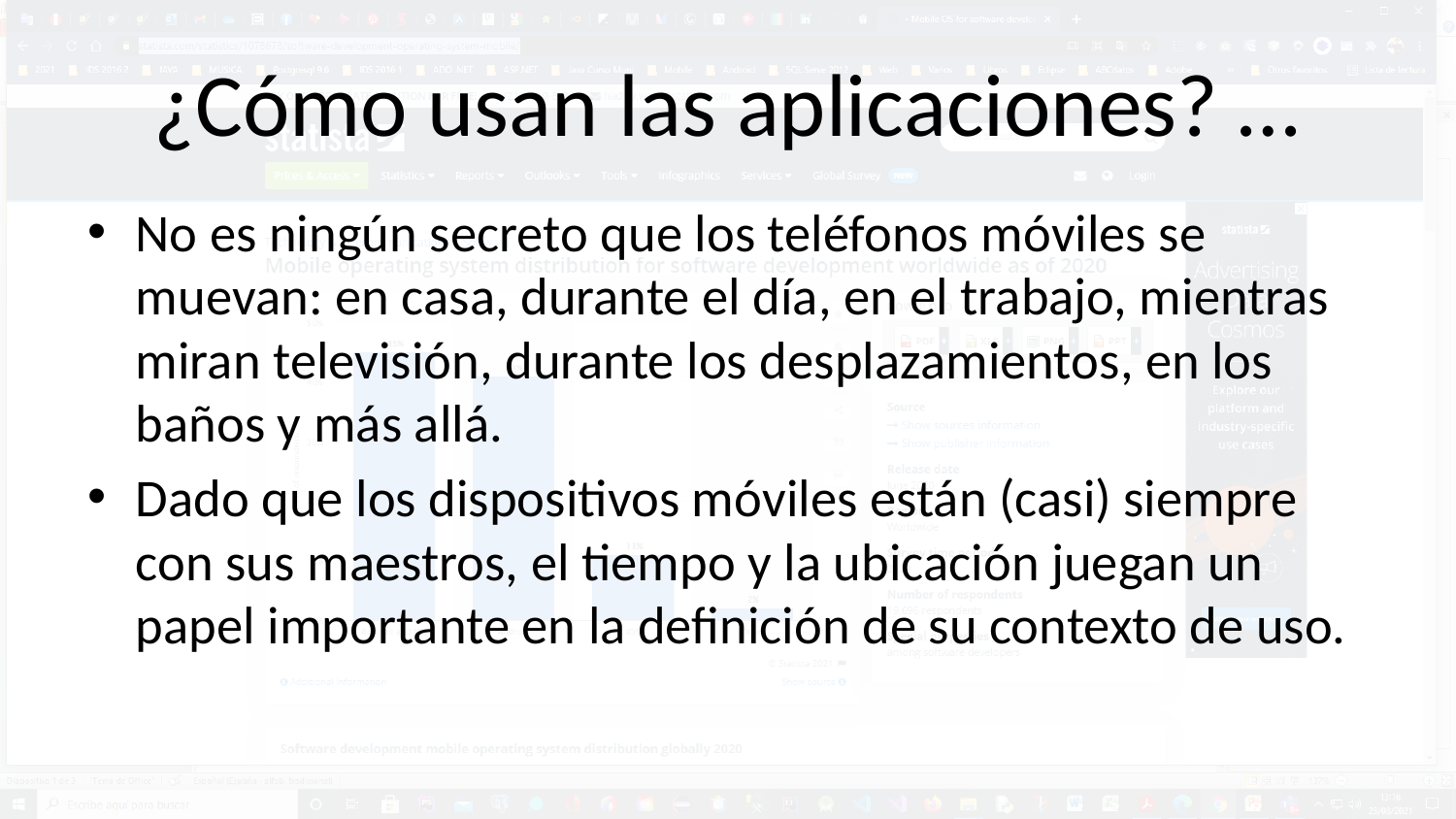

# ¿Cómo usan las aplicaciones? …
No es ningún secreto que los teléfonos móviles se muevan: en casa, durante el día, en el trabajo, mientras miran televisión, durante los desplazamientos, en los baños y más allá.
Dado que los dispositivos móviles están (casi) siempre con sus maestros, el tiempo y la ubicación juegan un papel importante en la definición de su contexto de uso.